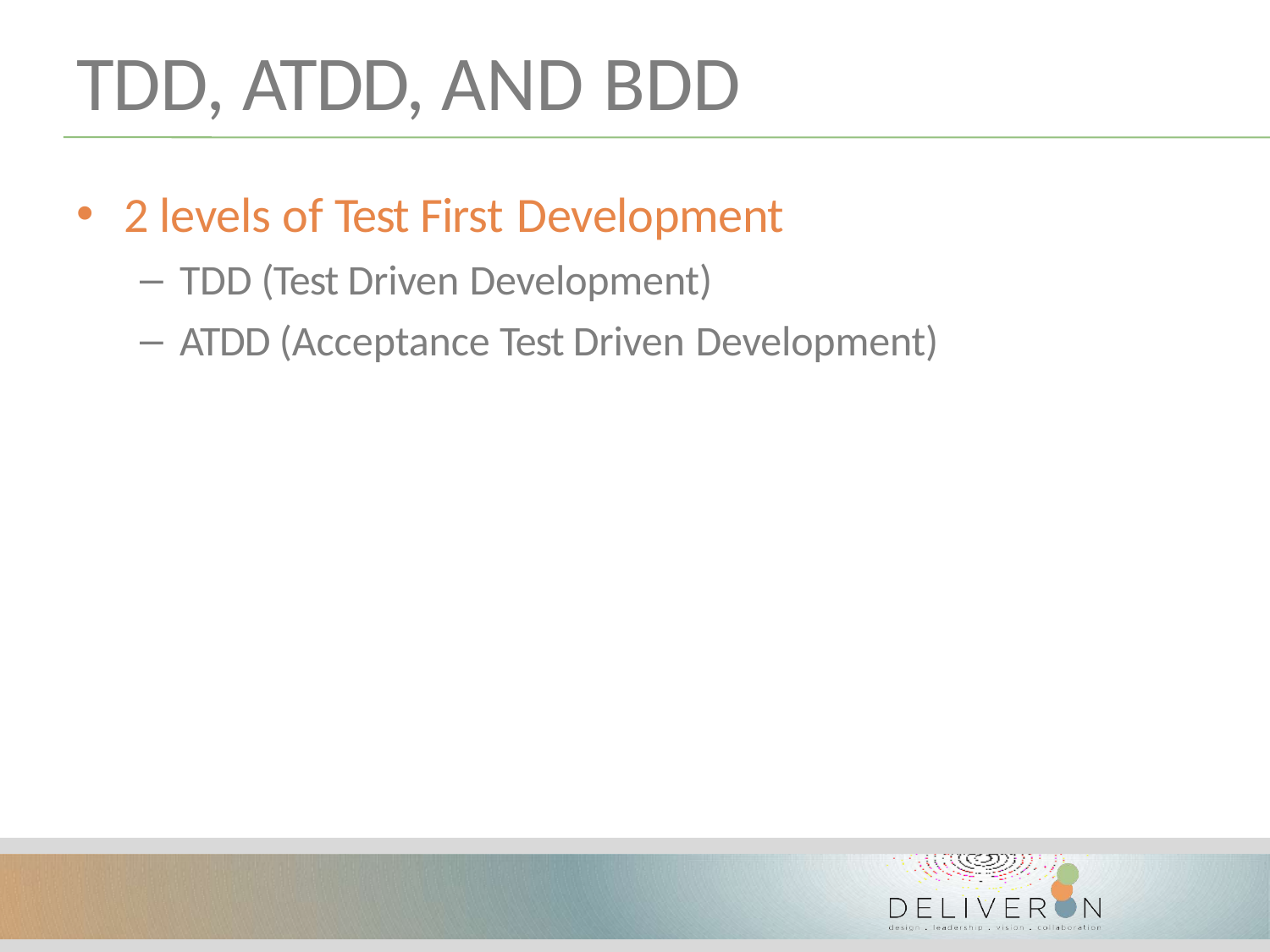

# TDD, ATDD, AND BDD
2 levels of Test First Development
TDD (Test Driven Development)
ATDD (Acceptance Test Driven Development)